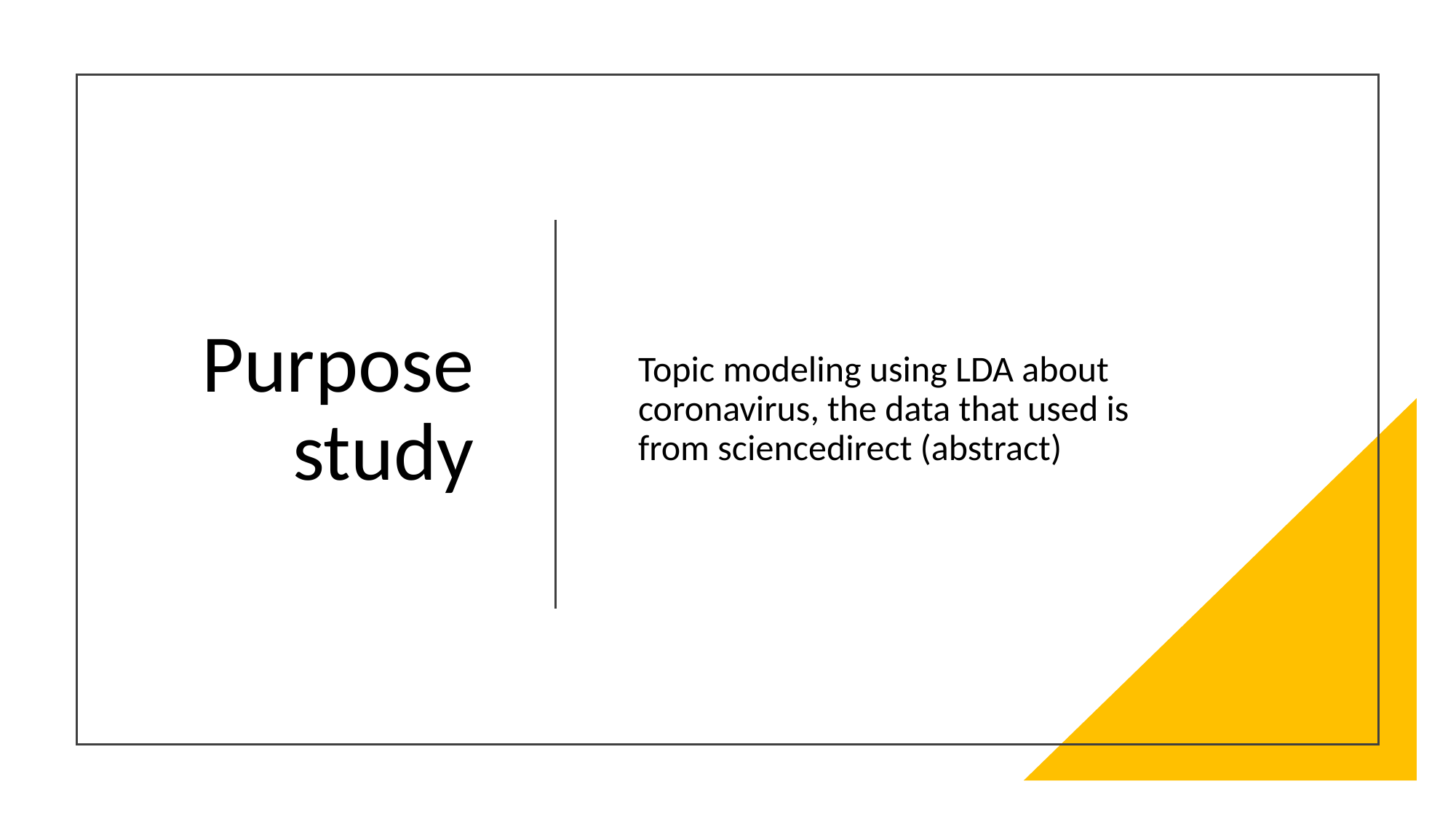

# Purpose study
Topic modeling using LDA about coronavirus, the data that used is from sciencedirect (abstract)